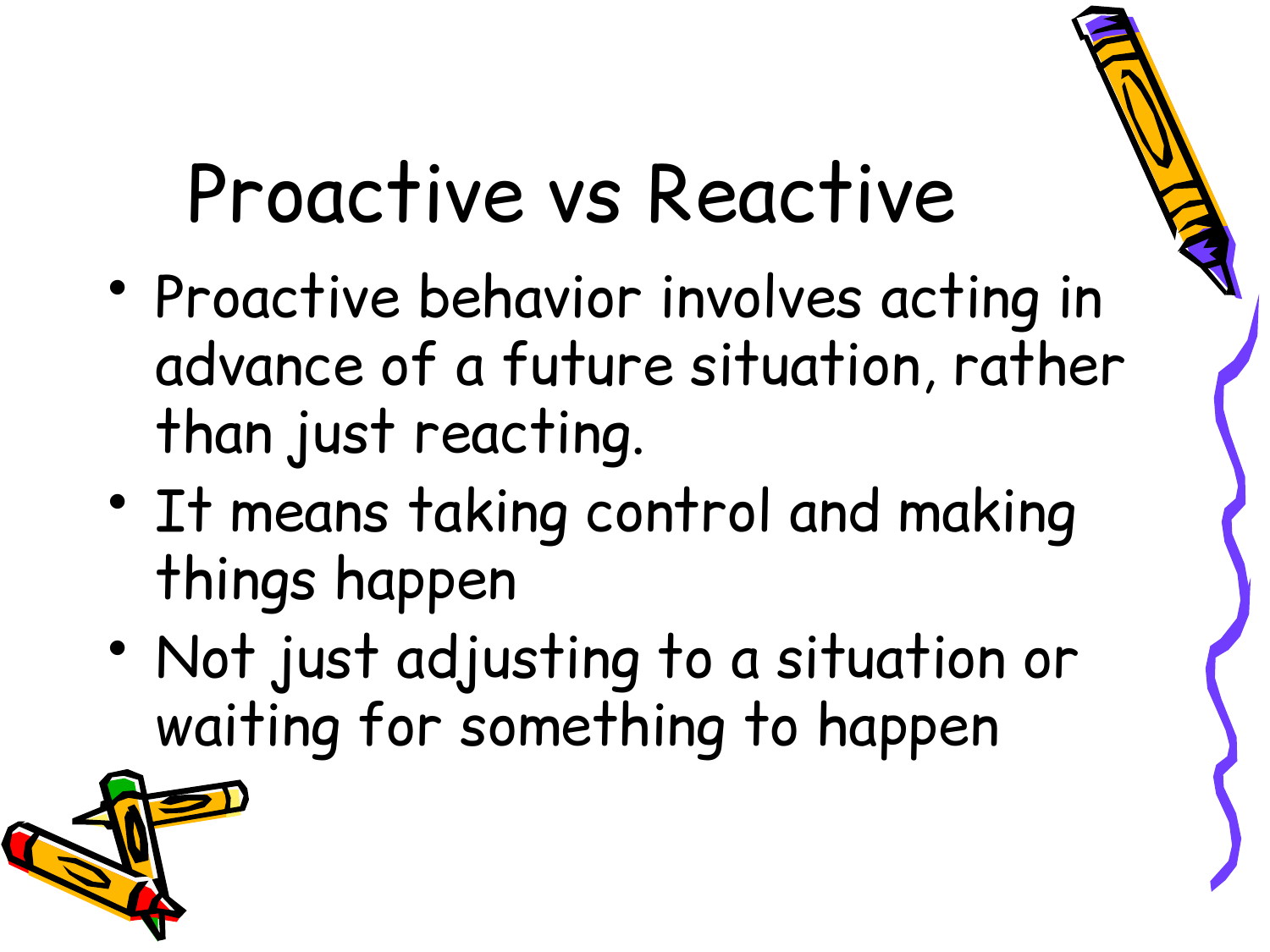

# Proactive vs Reactive
Proactive behavior involves acting in advance of a future situation, rather than just reacting.
It means taking control and making things happen
Not just adjusting to a situation or waiting for something to happen